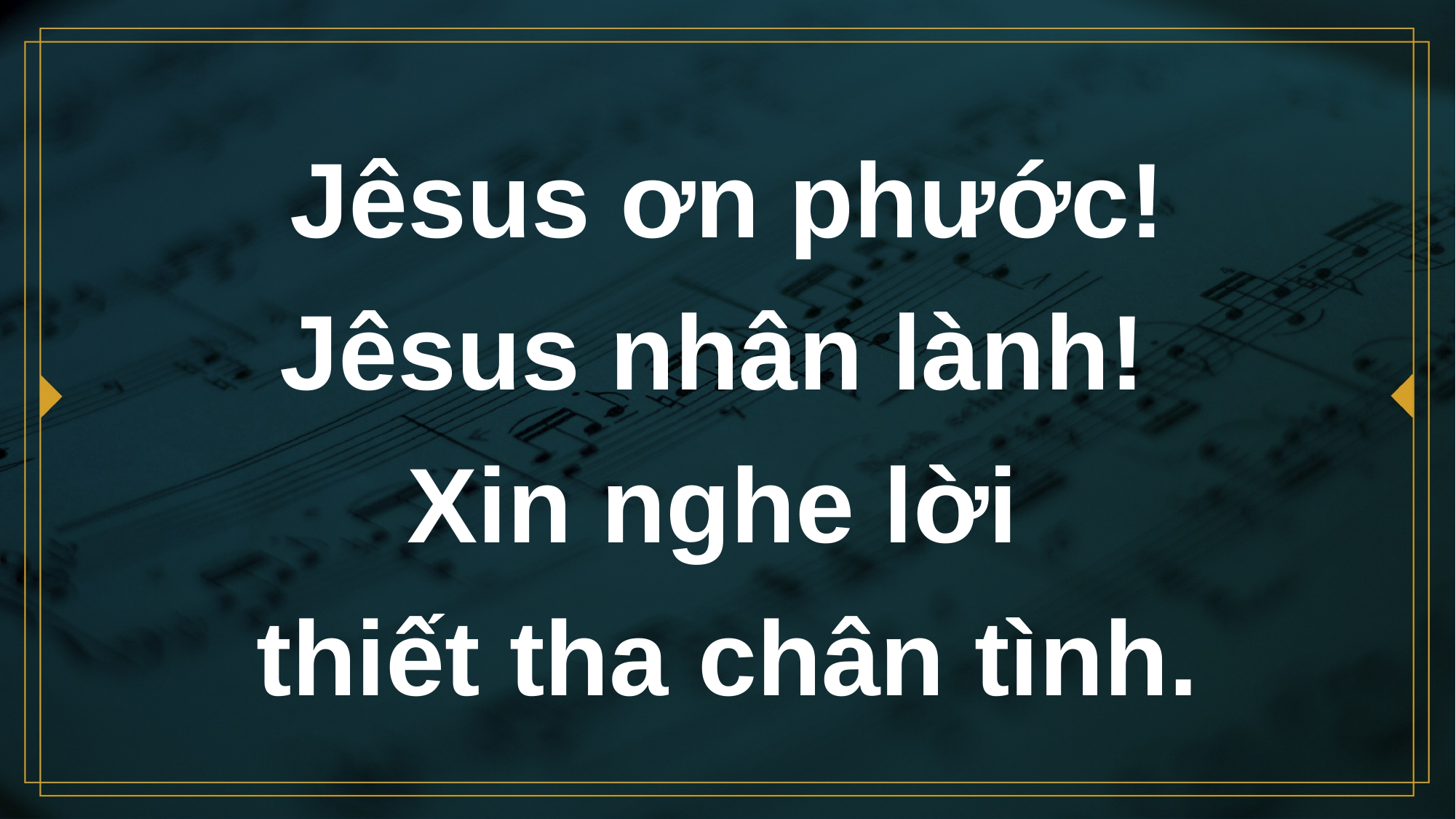

# Jêsus ơn phước! Jêsus nhân lành! Xin nghe lời thiết tha chân tình.